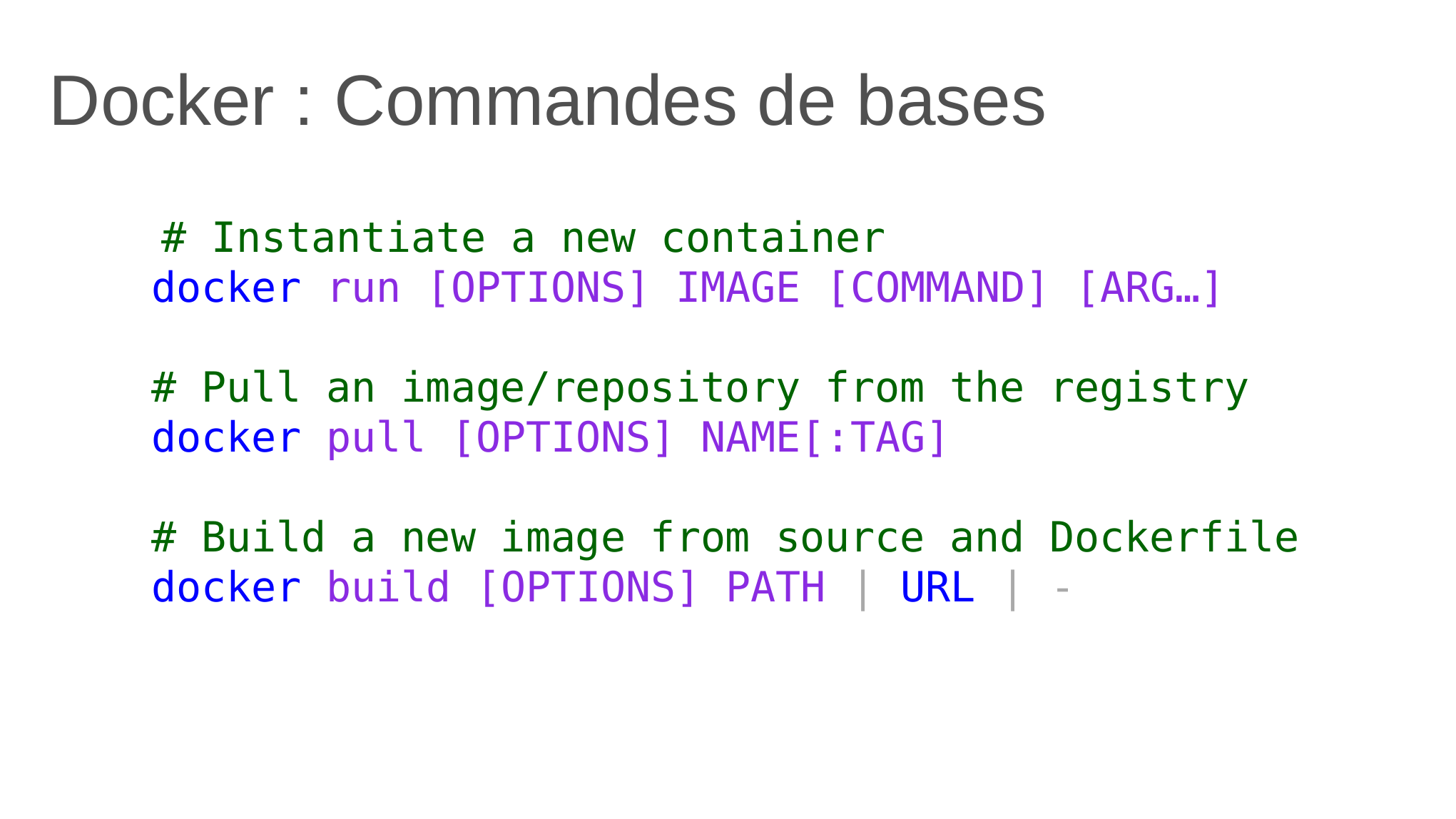

Docker : Commandes de bases
 # Instantiate a new container
docker run [OPTIONS] IMAGE [COMMAND] [ARG…]

# Pull an image/repository from the registry
docker pull [OPTIONS] NAME[:TAG]

# Build a new image from source and Dockerfile
docker build [OPTIONS] PATH | URL | -